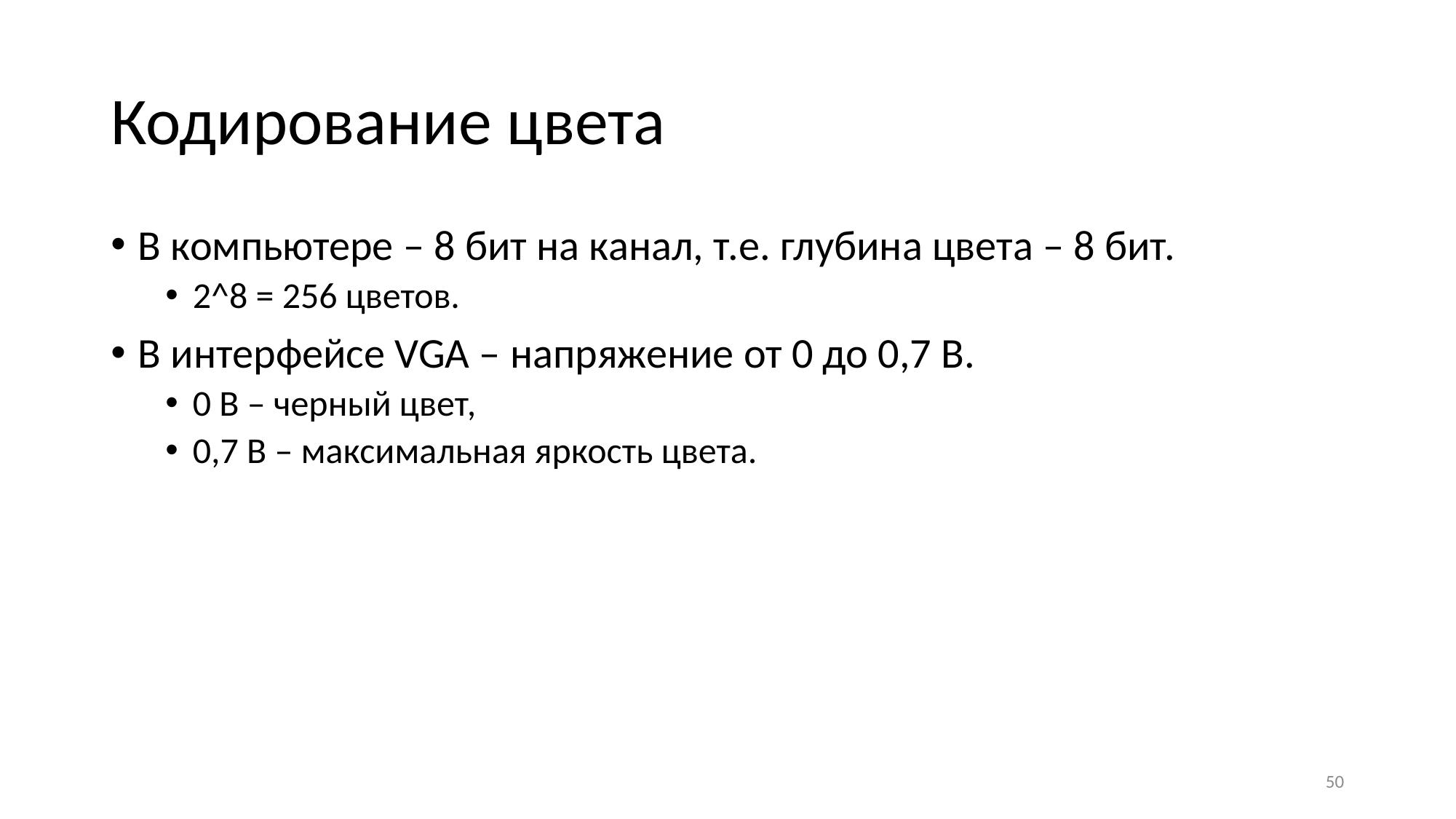

# Кодирование цвета
В компьютере – 8 бит на канал, т.е. глубина цвета – 8 бит.
2^8 = 256 цветов.
В интерфейсе VGA – напряжение от 0 до 0,7 В.
0 В – черный цвет,
0,7 В – максимальная яркость цвета.

50